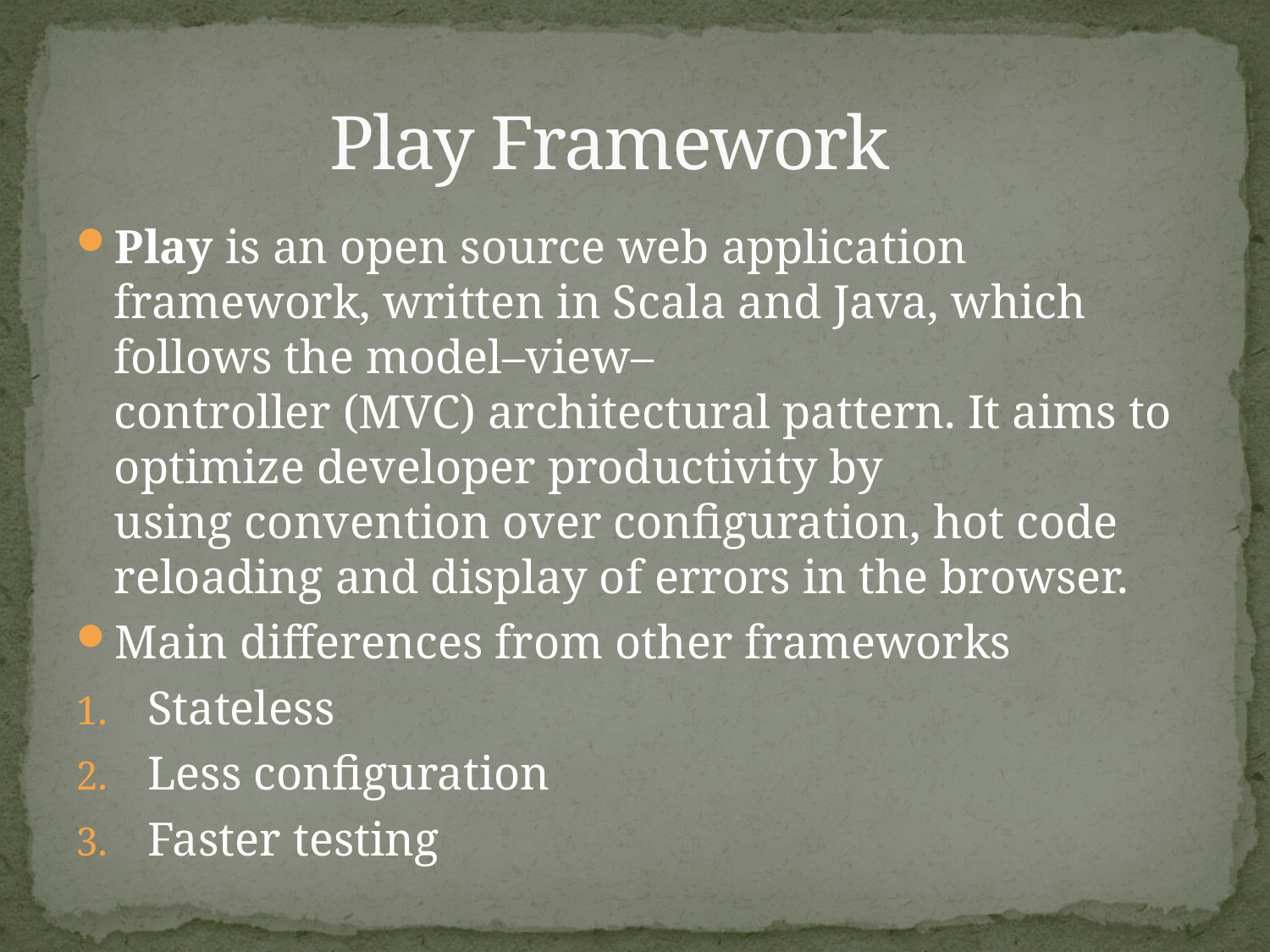

# Play Framework
Play is an open source web application framework, written in Scala and Java, which follows the model–view–controller (MVC) architectural pattern. It aims to optimize developer productivity by using convention over configuration, hot code reloading and display of errors in the browser.
Main differences from other frameworks
Stateless
Less configuration
Faster testing